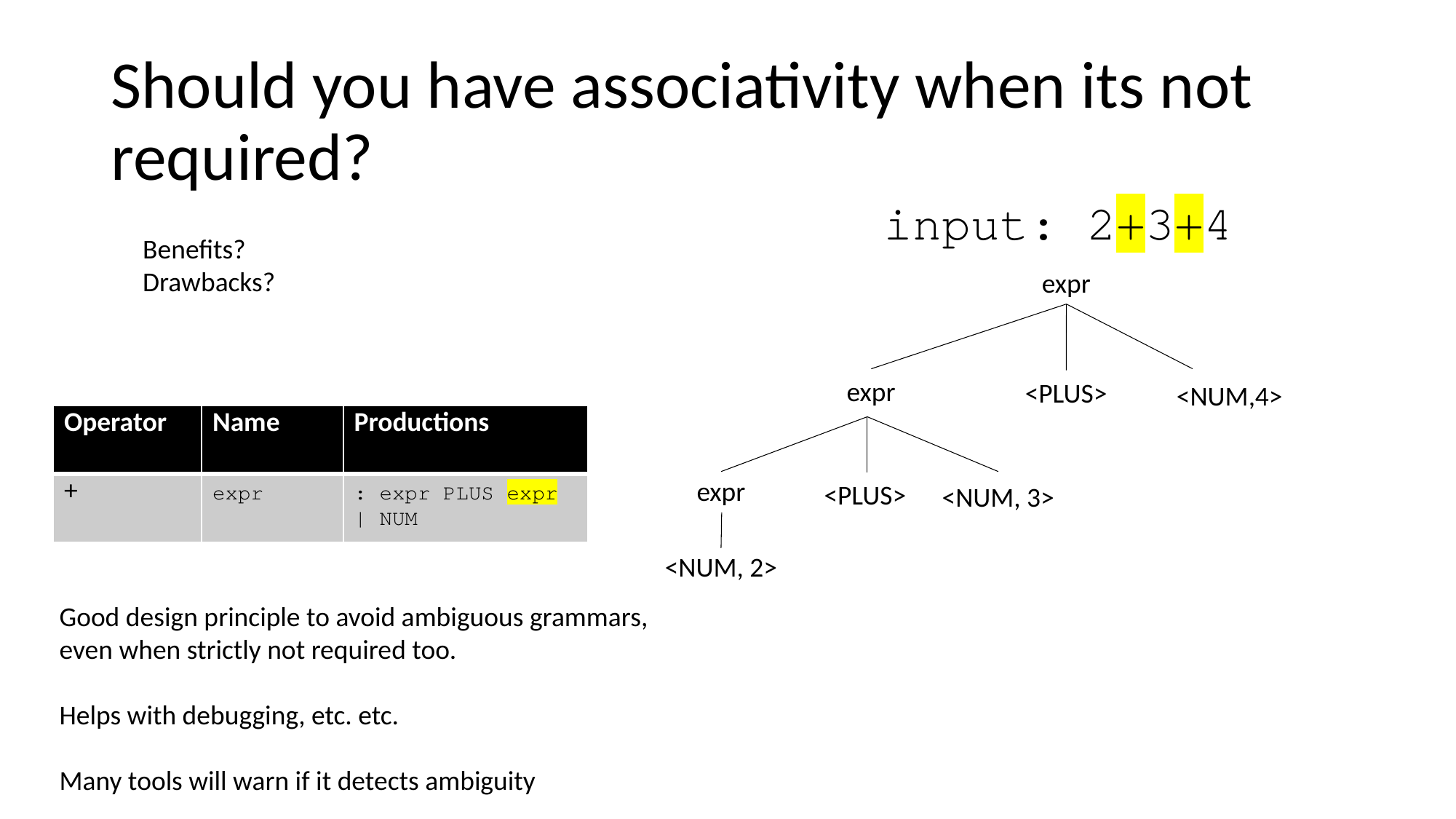

# Should you have associativity when its not required?
input: 2+3+4
Benefits?
Drawbacks?
expr
expr
<PLUS>
<NUM,4>
| Operator | Name | Productions |
| --- | --- | --- |
| + | expr | : expr PLUS expr | NUM |
expr
<PLUS>
<NUM, 3>
<NUM, 2>
Good design principle to avoid ambiguous grammars,
even when strictly not required too.

Helps with debugging, etc. etc.

Many tools will warn if it detects ambiguity